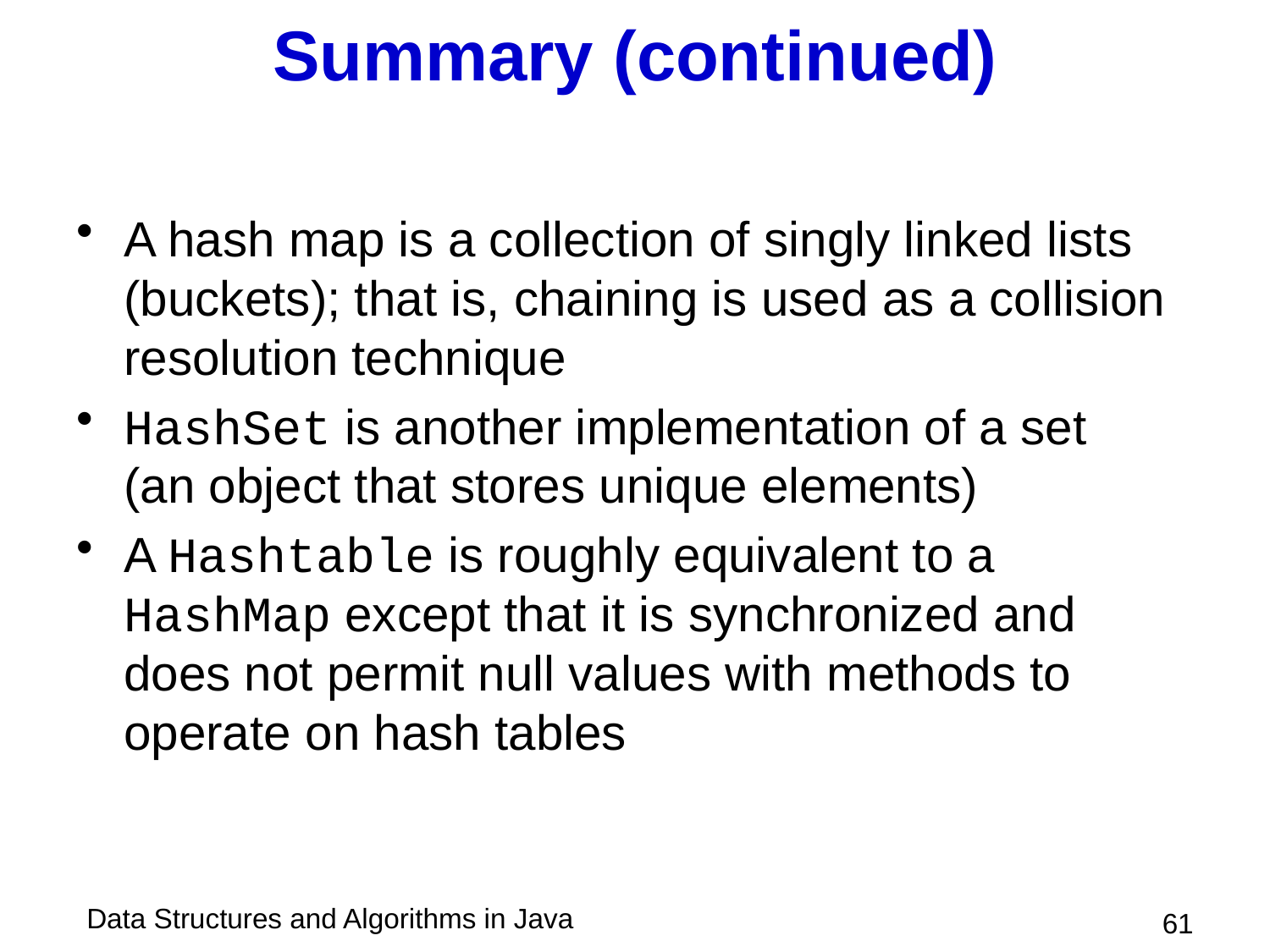

# Summary (continued)
A hash map is a collection of singly linked lists (buckets); that is, chaining is used as a collision resolution technique
HashSet is another implementation of a set
(an object that stores unique elements)
A Hashtable is roughly equivalent to a HashMap except that it is synchronized and does not permit null values with methods to operate on hash tables

 61